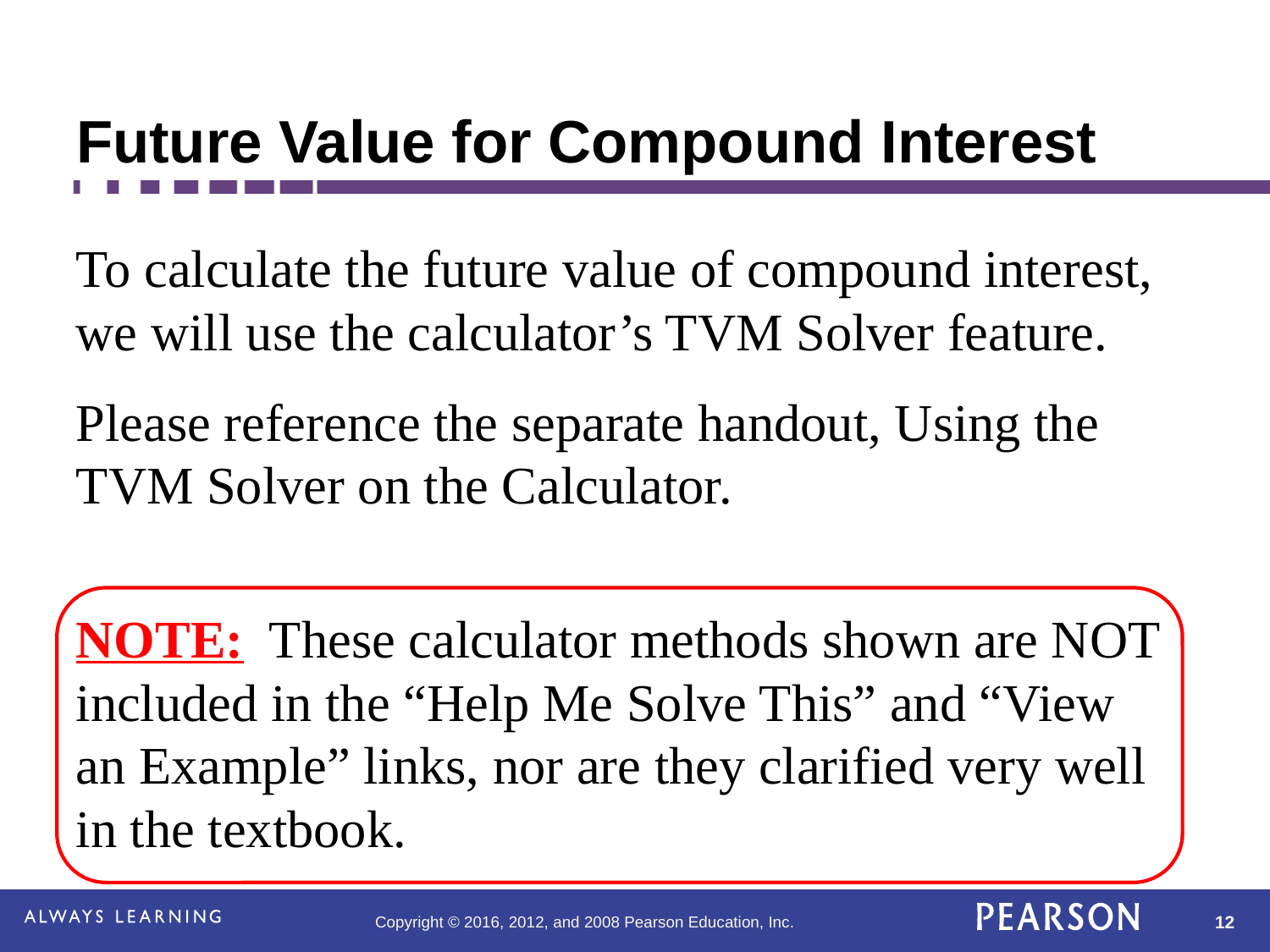

# Future Value for Compound Interest
To calculate the future value of compound interest, we will use the calculator’s TVM Solver feature.
Please reference the separate handout, Using the TVM Solver on the Calculator.
NOTE:  These calculator methods shown are NOT included in the “Help Me Solve This” and “View an Example” links, nor are they clarified very well in the textbook.